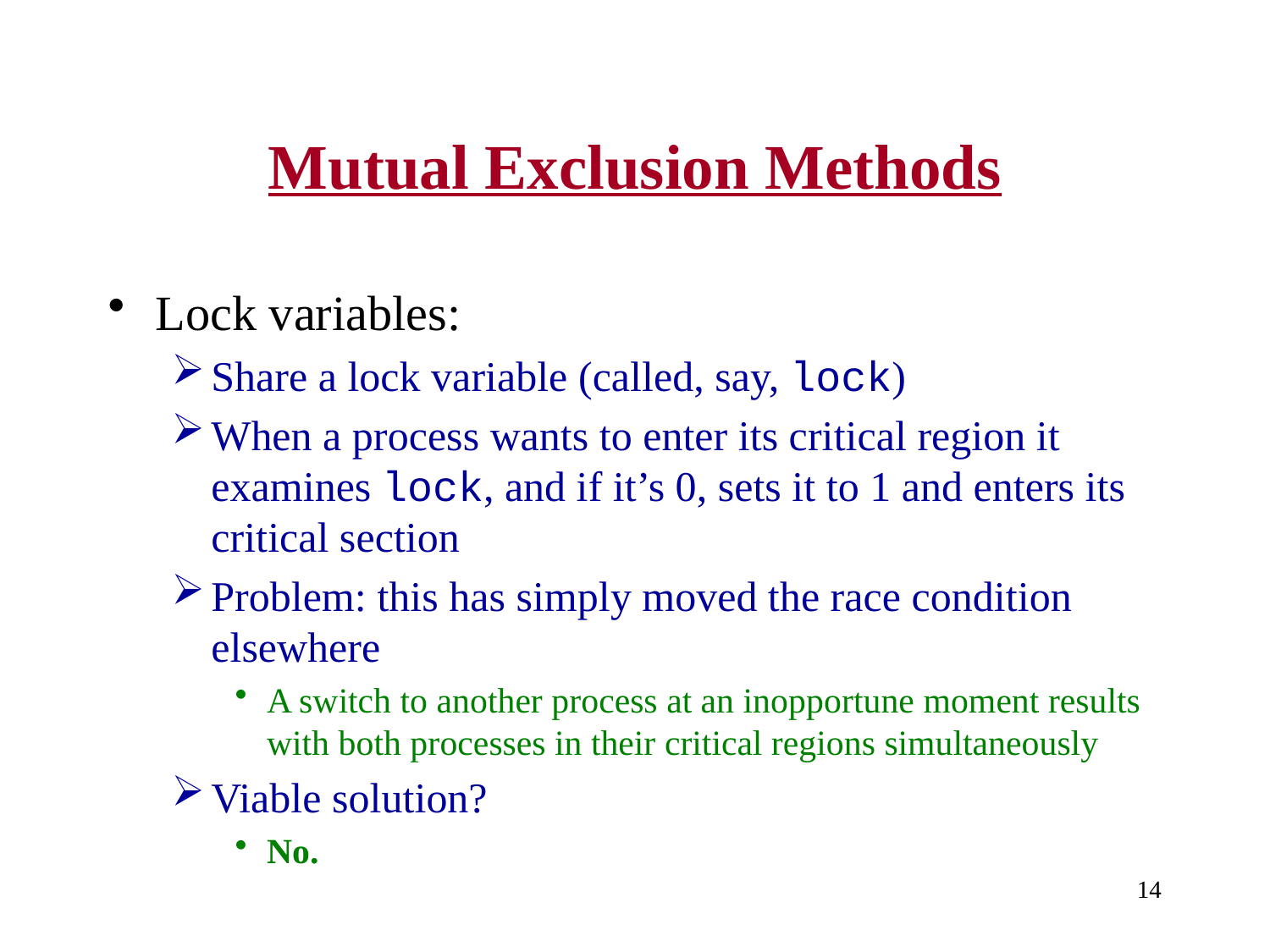

# Mutual Exclusion Methods
Lock variables:
Share a lock variable (called, say, lock)
When a process wants to enter its critical region it examines lock, and if it’s 0, sets it to 1 and enters its critical section
Problem: this has simply moved the race condition elsewhere
A switch to another process at an inopportune moment results with both processes in their critical regions simultaneously
Viable solution?
No.
14